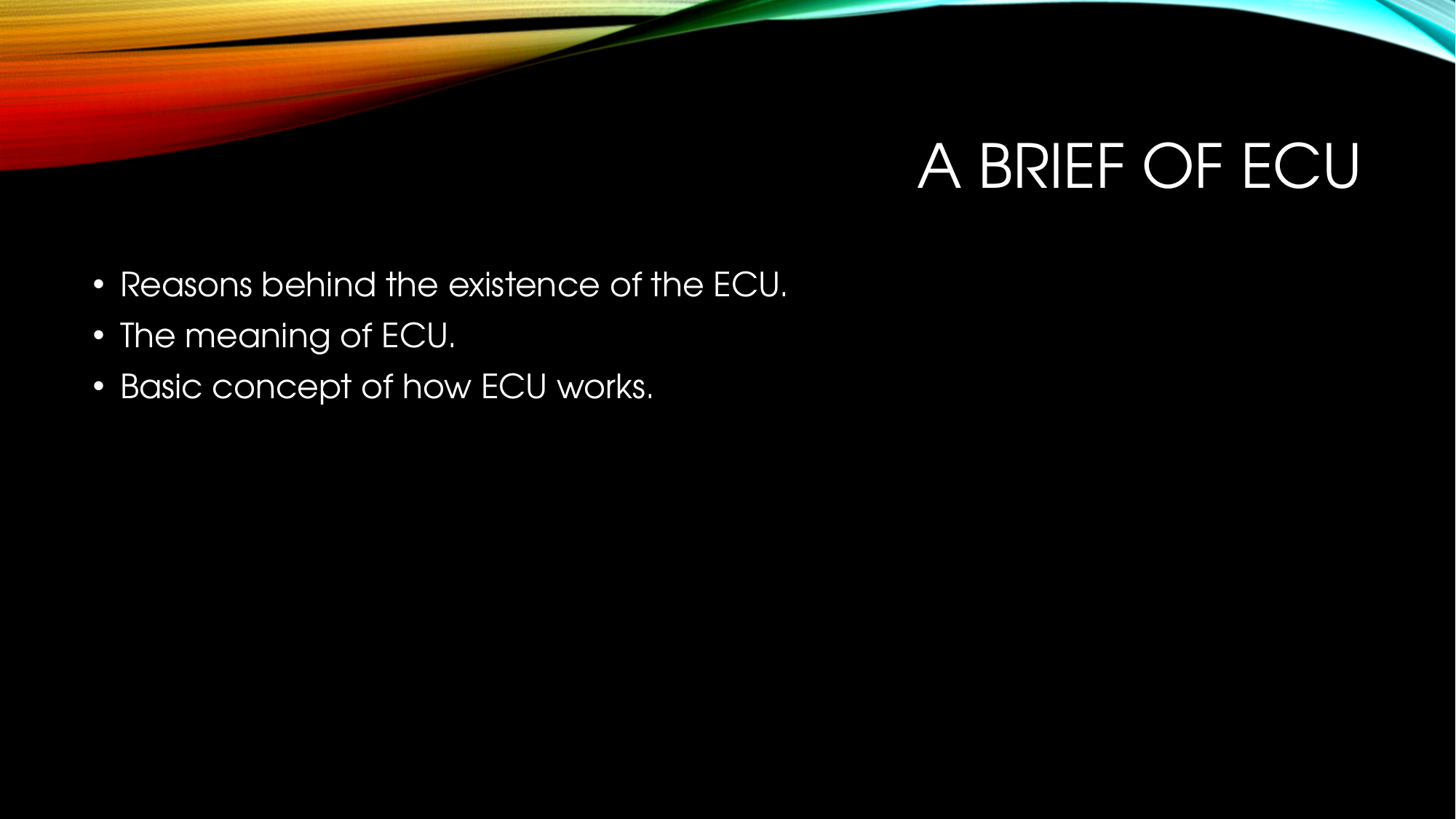

# A Brief of ECU
Reasons behind the existence of the ECU.
The meaning of ECU.
Basic concept of how ECU works.